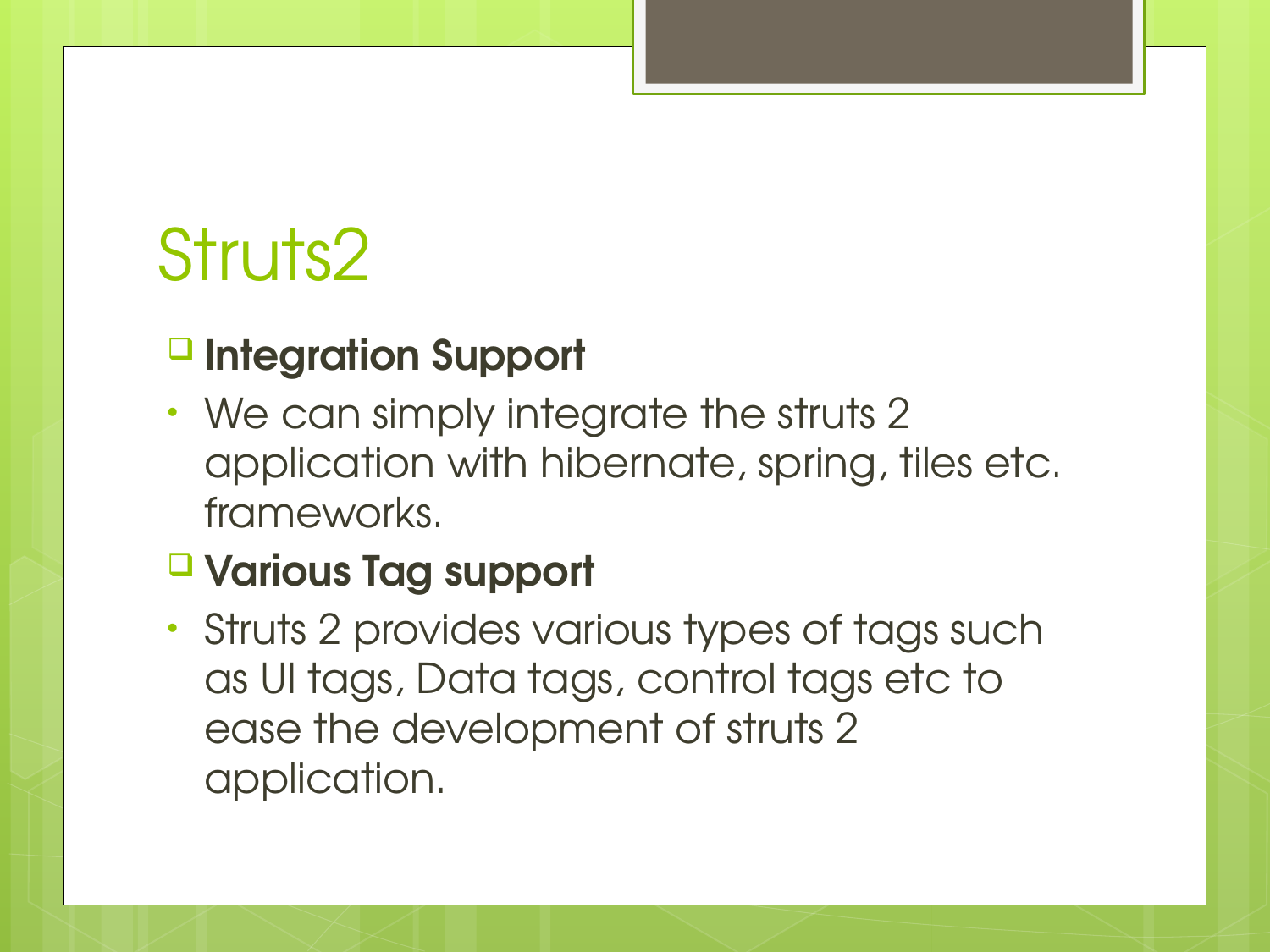

# Struts2
Integration Support
We can simply integrate the struts 2 application with hibernate, spring, tiles etc. frameworks.
Various Tag support
Struts 2 provides various types of tags such as UI tags, Data tags, control tags etc to ease the development of struts 2 application.